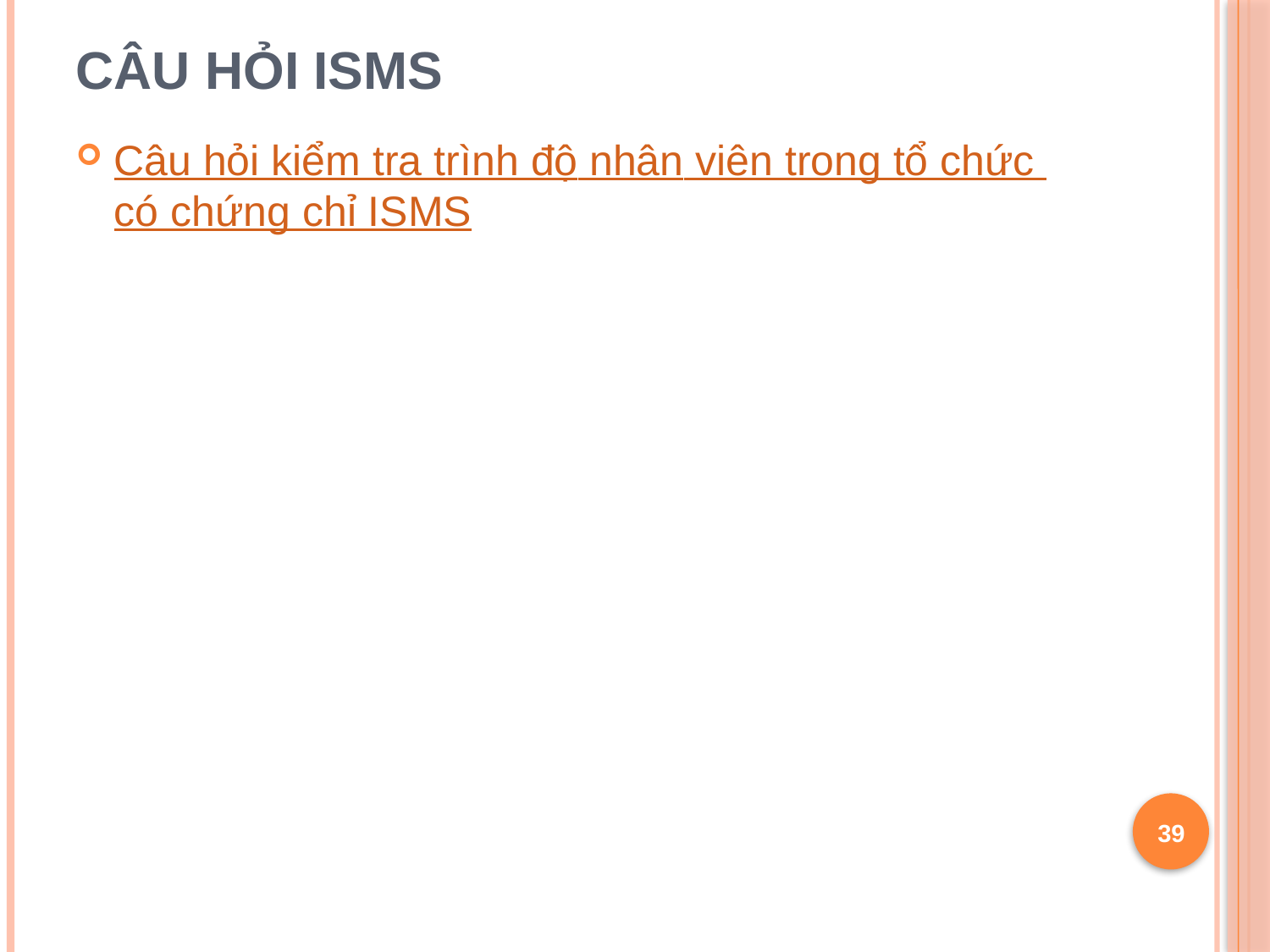

# CÂU HỎI ISMS
Câu hỏi kiểm tra trình độ nhân viên trong tổ chức có chứng chỉ ISMS
39